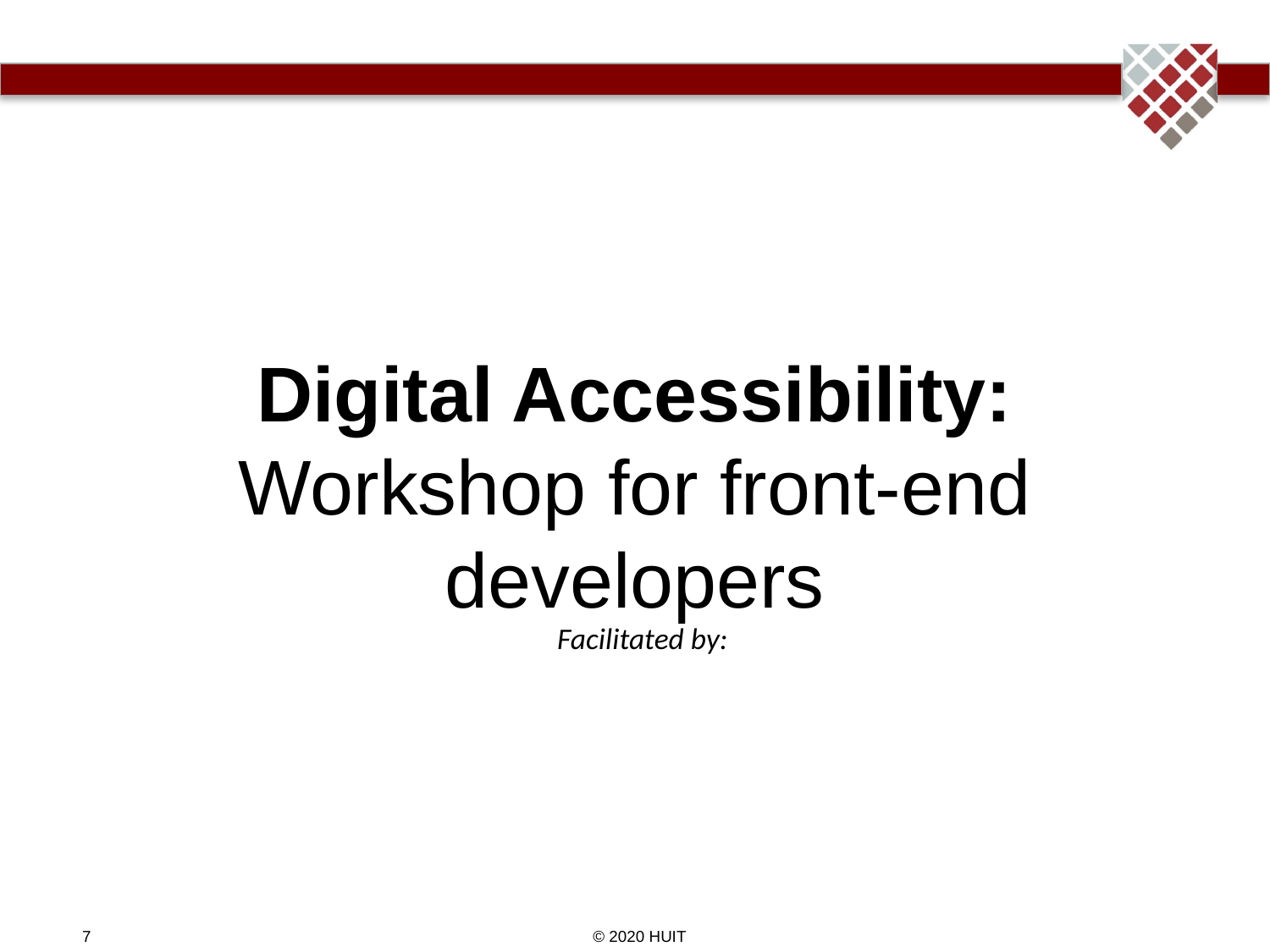

Digital Accessibility:
Workshop for front-end developers
Facilitated by:
© 2020 HUIT
7